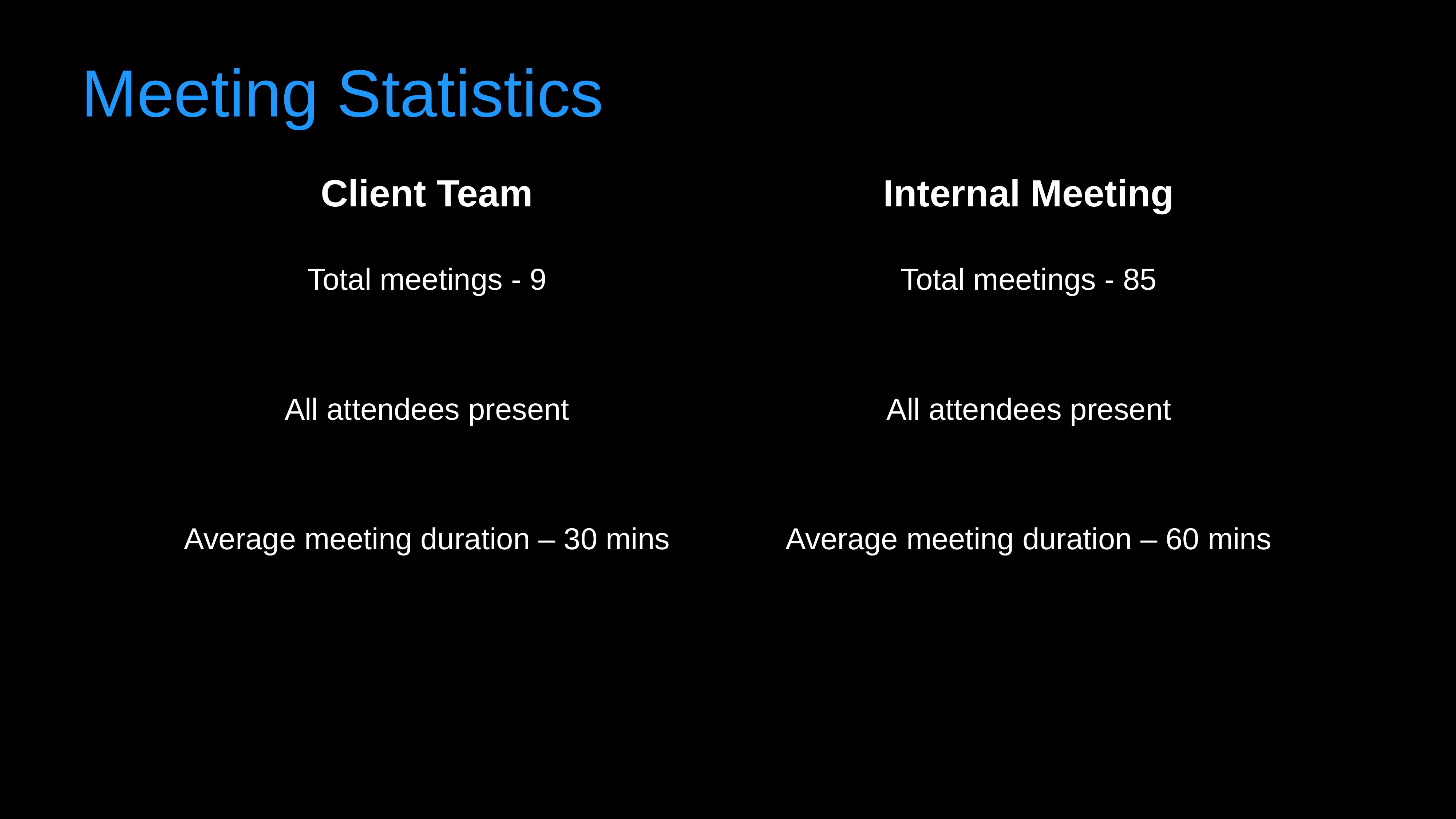

# Meeting Statistics
| Client Team | Internal Meeting |
| --- | --- |
| Total meetings - 9 | Total meetings - 85 |
| All attendees present | All attendees present |
| Average meeting duration – 30 mins | Average meeting duration – 60 mins |